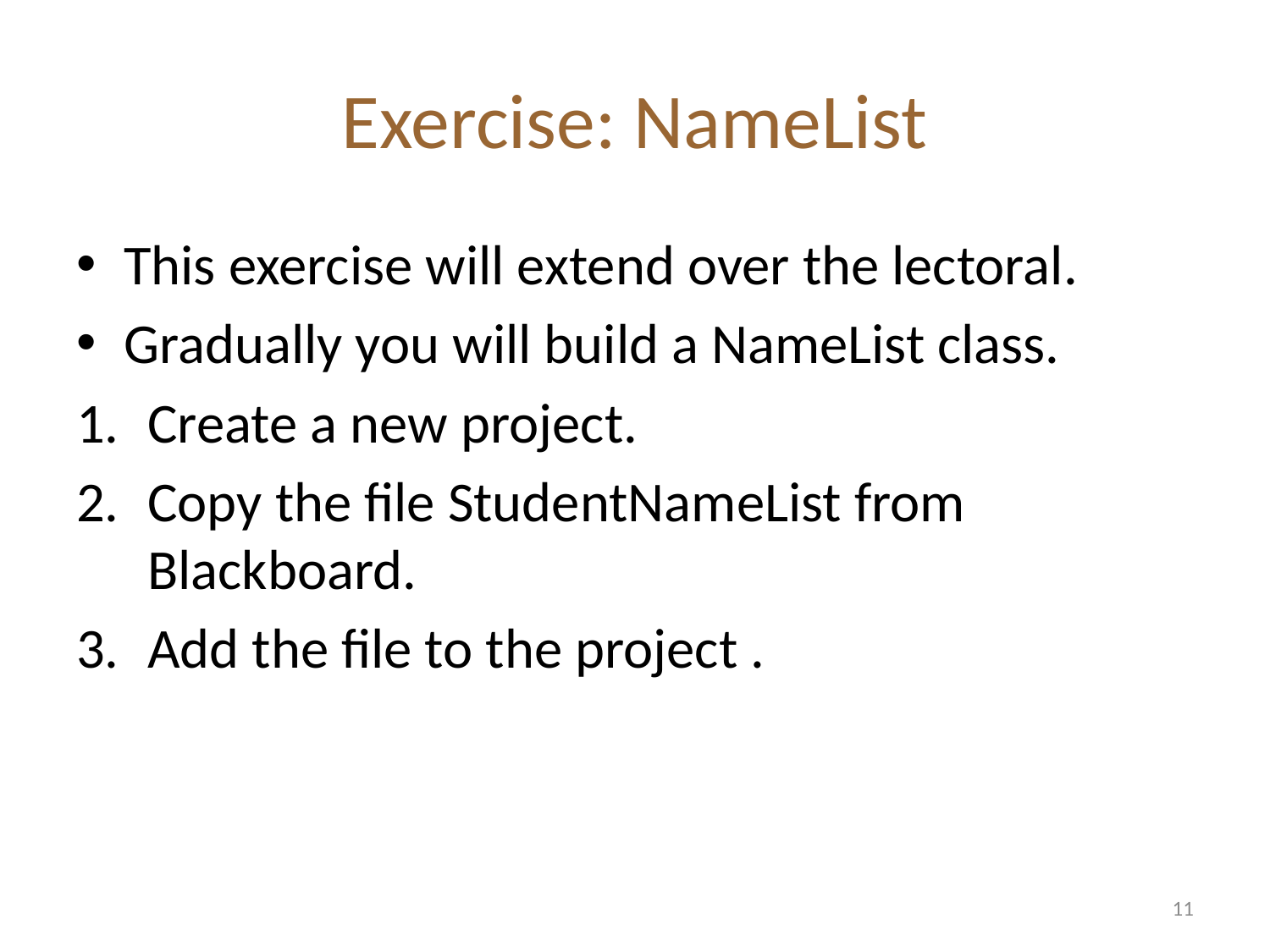

# Exercise: NameList
This exercise will extend over the lectoral.
Gradually you will build a NameList class.
Create a new project.
Copy the file StudentNameList from Blackboard.
Add the file to the project .
11